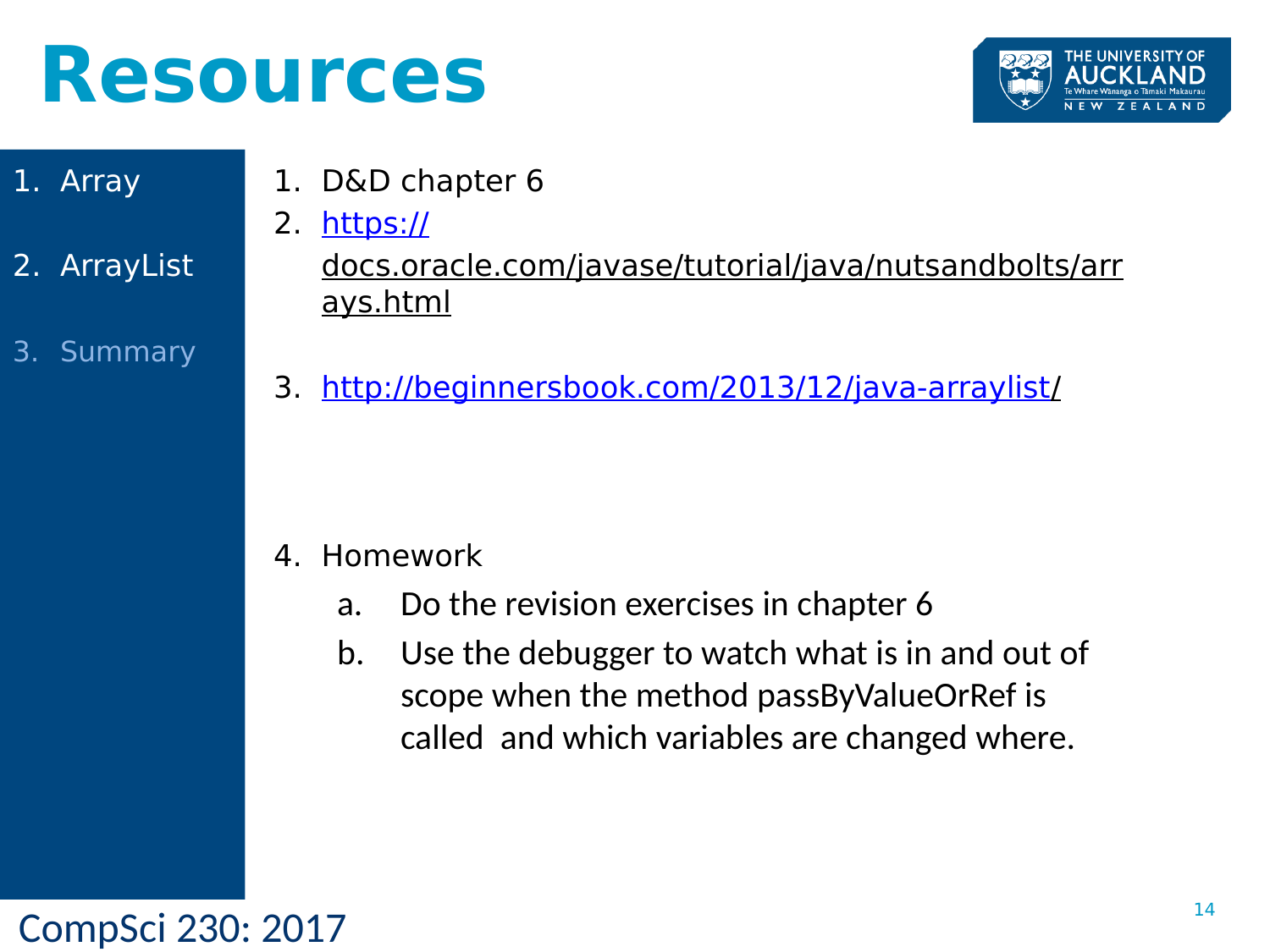

# Resources
D&D chapter 6
https://docs.oracle.com/javase/tutorial/java/nutsandbolts/arrays.html
http://beginnersbook.com/2013/12/java-arraylist/

Homework
Do the revision exercises in chapter 6
Use the debugger to watch what is in and out of scope when the method passByValueOrRef is called  and which variables are changed where.

Array

ArrayList

Summary

14